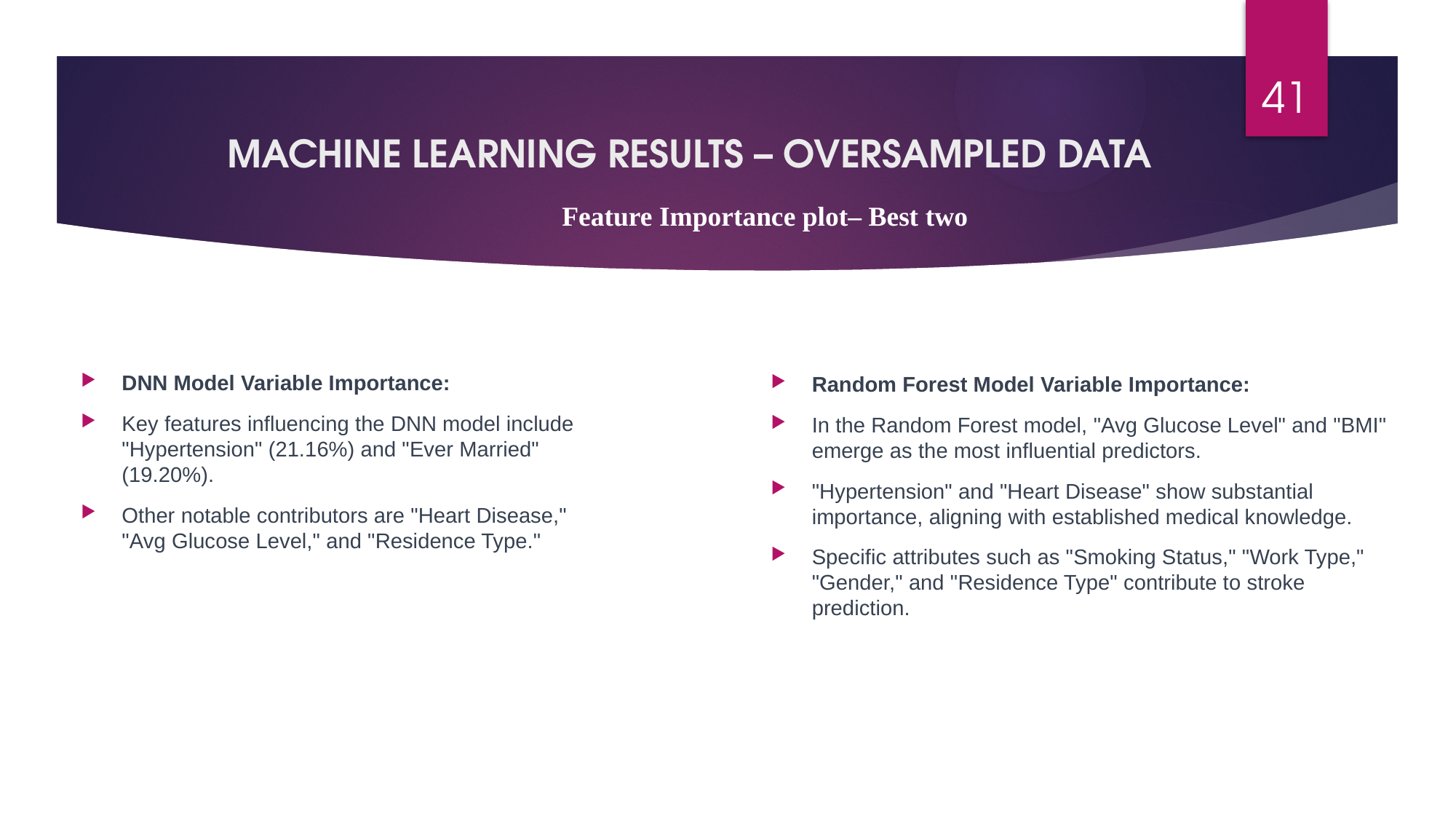

41
# MACHINE LEARNING RESULTS – OVERSAMPLED DATA
Feature Importance plot– Best two
DNN Model Variable Importance:
Key features influencing the DNN model include "Hypertension" (21.16%) and "Ever Married" (19.20%).
Other notable contributors are "Heart Disease," "Avg Glucose Level," and "Residence Type."

Random Forest Model Variable Importance:
In the Random Forest model, "Avg Glucose Level" and "BMI" emerge as the most influential predictors.
"Hypertension" and "Heart Disease" show substantial importance, aligning with established medical knowledge.
Specific attributes such as "Smoking Status," "Work Type," "Gender," and "Residence Type" contribute to stroke prediction.